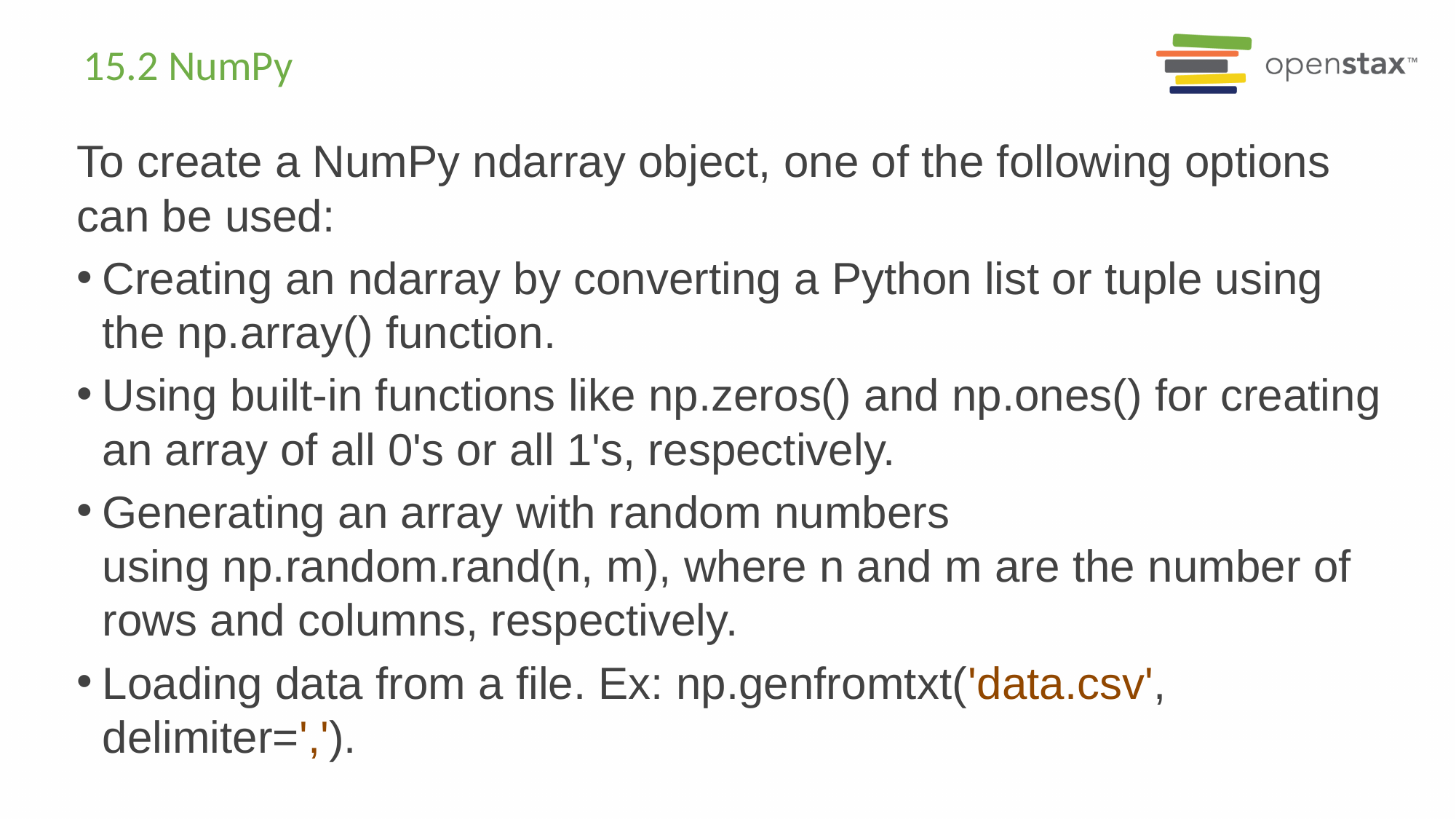

# 15.2 NumPy
To create a NumPy ndarray object, one of the following options can be used:
Creating an ndarray by converting a Python list or tuple using the np.array() function.
Using built-in functions like np.zeros() and np.ones() for creating an array of all 0's or all 1's, respectively.
Generating an array with random numbers using np.random.rand(n, m), where n and m are the number of rows and columns, respectively.
Loading data from a file. Ex: np.genfromtxt('data.csv', delimiter=',').